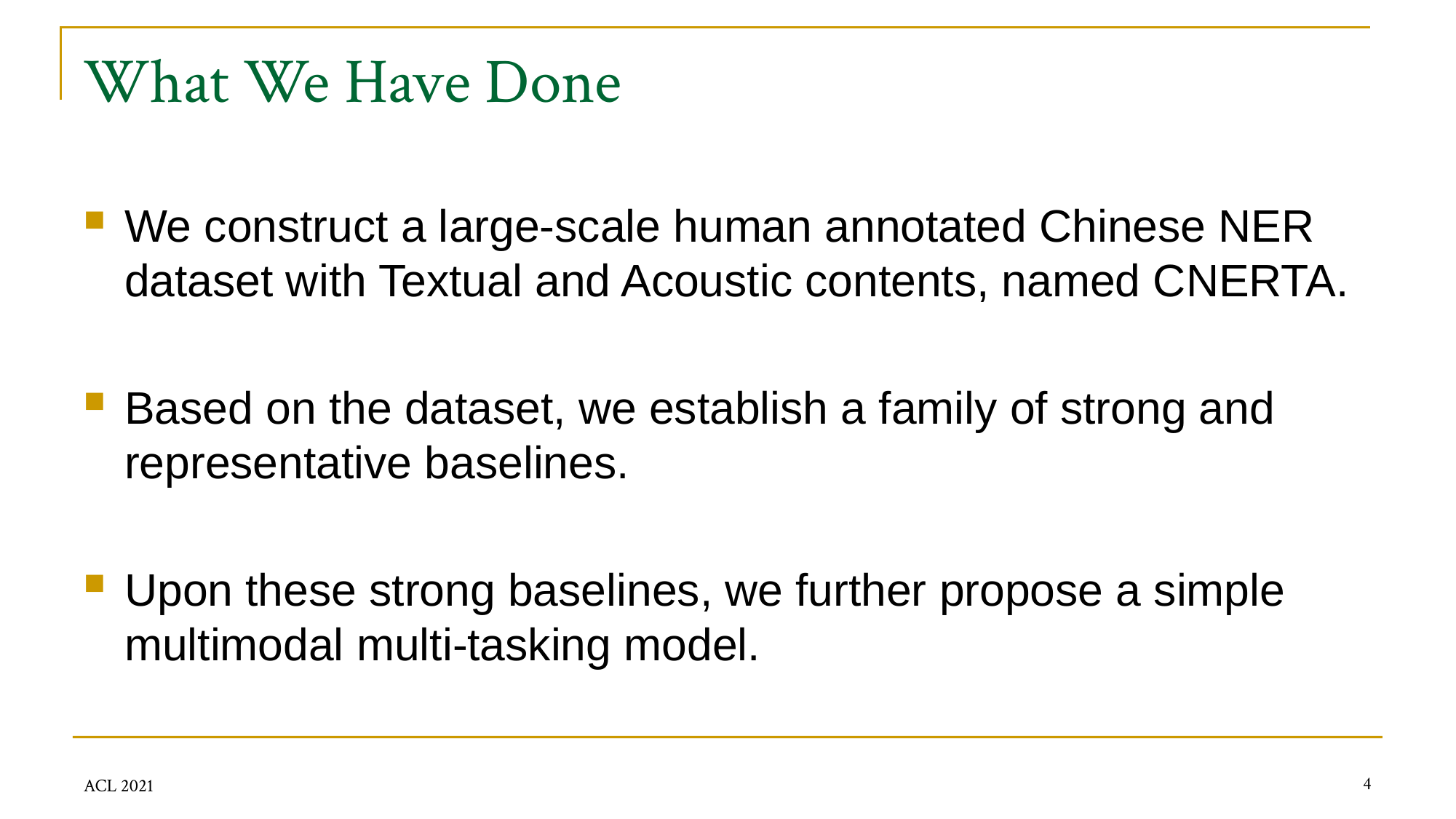

# What We Have Done
We construct a large-scale human annotated Chinese NER dataset with Textual and Acoustic contents, named CNERTA.

Based on the dataset, we establish a family of strong and representative baselines.

Upon these strong baselines, we further propose a simple multimodal multi-tasking model.
4
ACL 2021